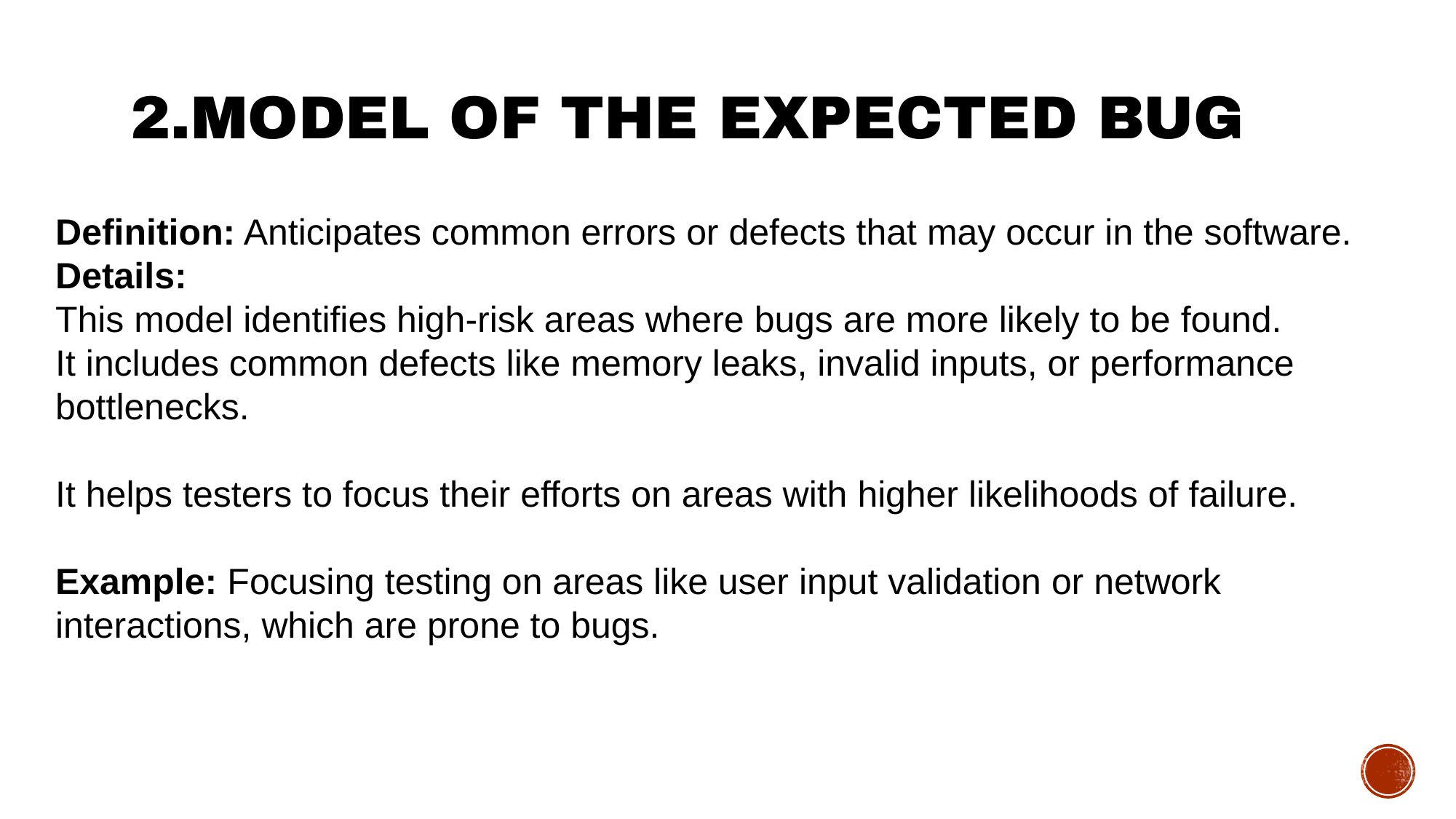

# 2.Model of the Expected bug

Definition: Anticipates common errors or defects that may occur in the software.
Details:
This model identifies high-risk areas where bugs are more likely to be found.
It includes common defects like memory leaks, invalid inputs, or performance bottlenecks.

It helps testers to focus their efforts on areas with higher likelihoods of failure.

Example: Focusing testing on areas like user input validation or network interactions, which are prone to bugs.